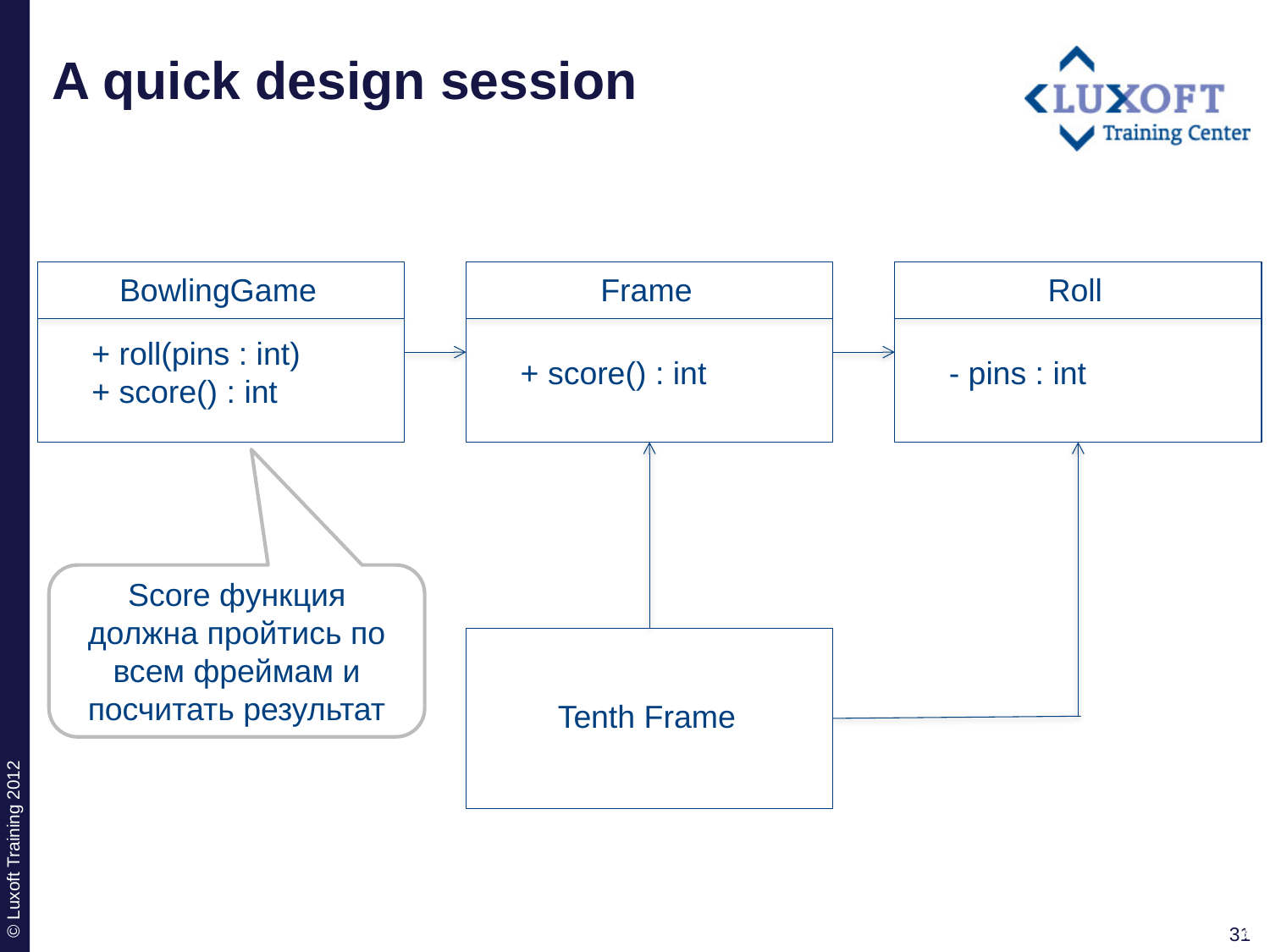

# A quick design session

BowlingGame
+ roll(pins : int)
+ score() : int

Frame
+ score() : int

Roll
- pins : int
Score функция должна пройтись по всем фреймам и посчитать результат

Tenth Frame